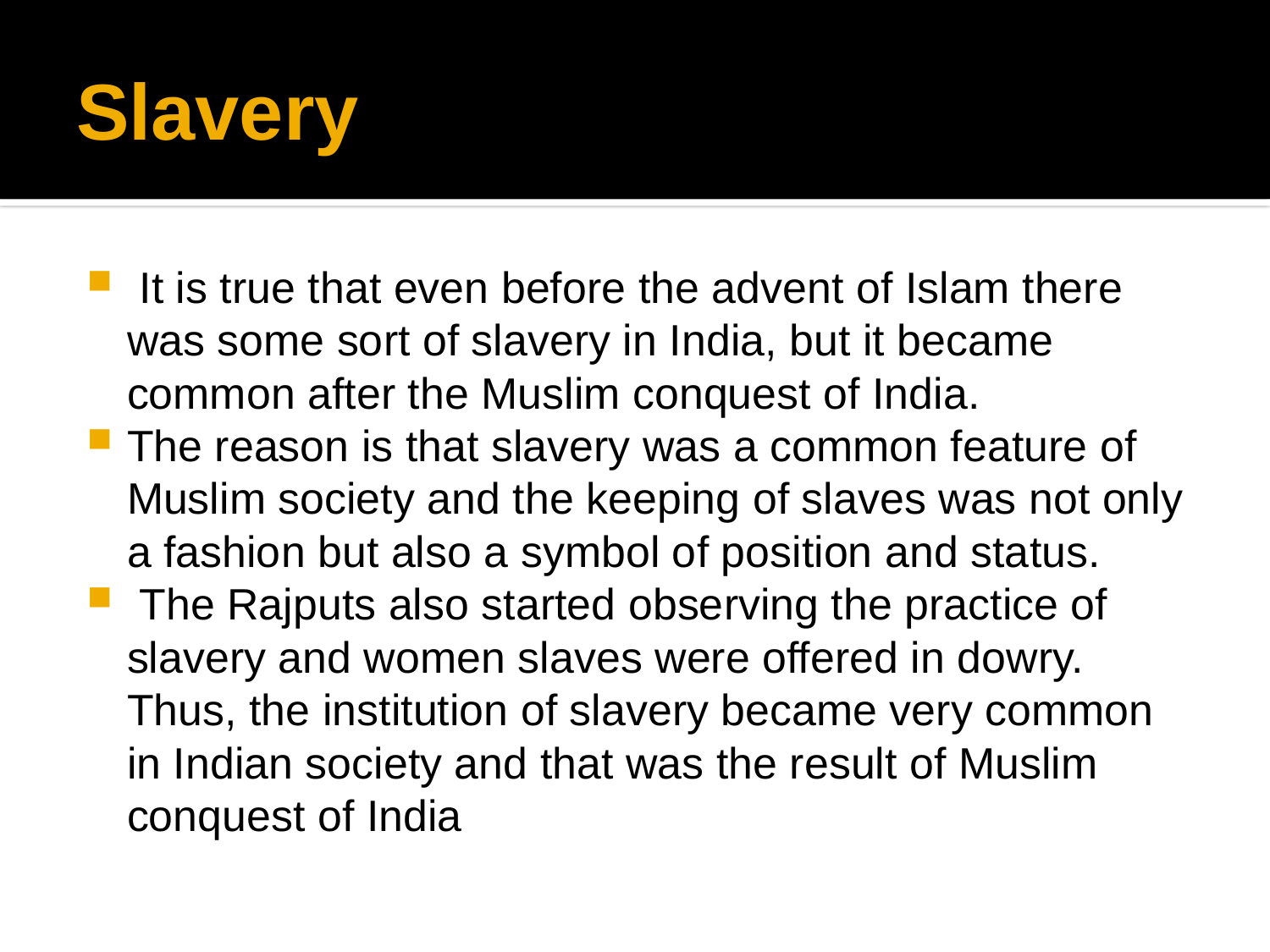

# Slavery
 It is true that even before the advent of Islam there was some sort of slavery in India, but it became common after the Muslim conquest of India.
The reason is that slavery was a common feature of Muslim society and the keeping of slaves was not only a fashion but also a symbol of position and status.
 The Rajputs also started observing the practice of slavery and women slaves were offered in dowry. Thus, the institution of slavery became very common in Indian society and that was the result of Muslim conquest of India